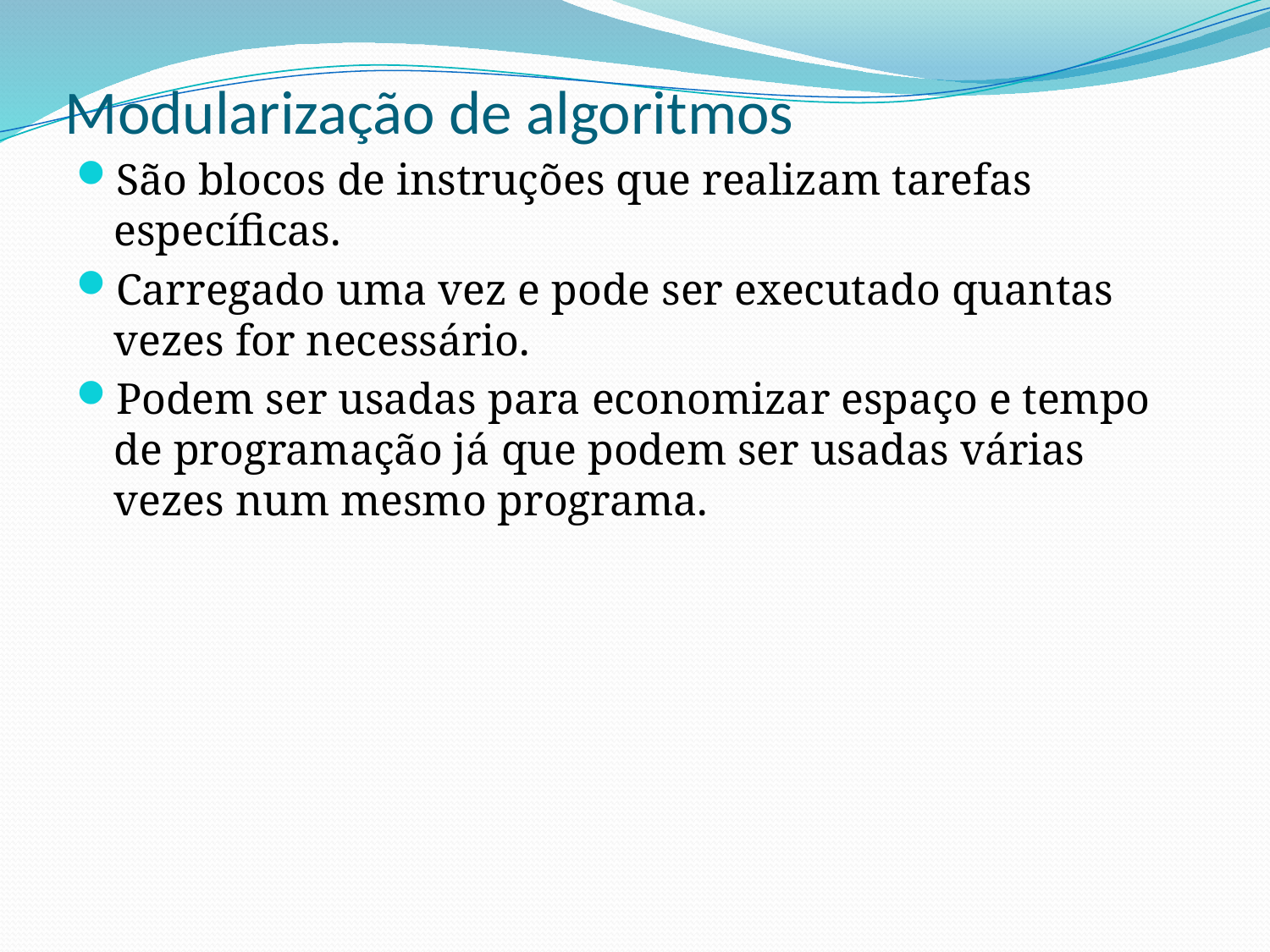

# Modularização de algoritmos
São blocos de instruções que realizam tarefas específicas.
Carregado uma vez e pode ser executado quantas vezes for necessário.
Podem ser usadas para economizar espaço e tempo de programação já que podem ser usadas várias vezes num mesmo programa.